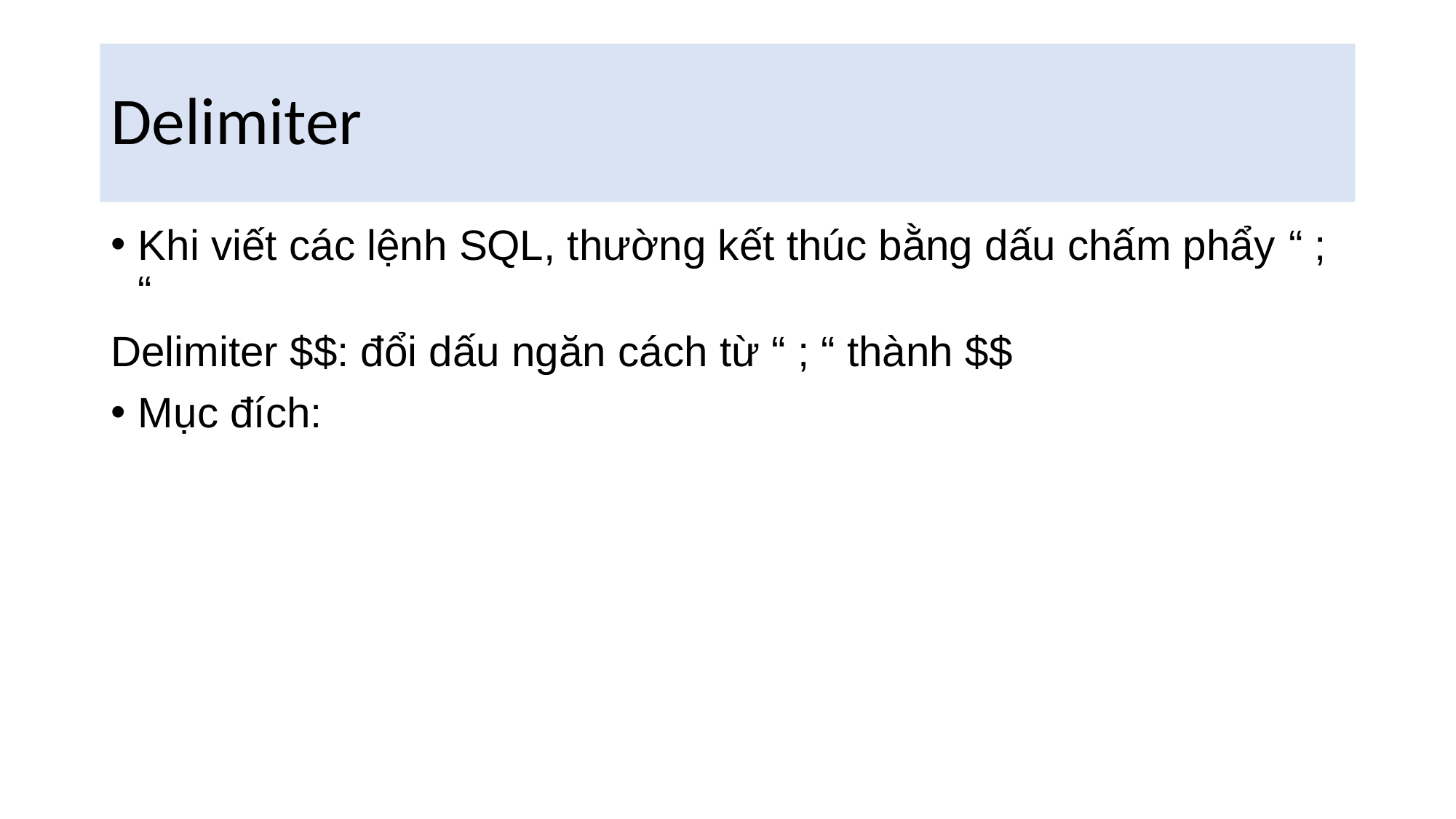

# Delimiter
Khi viết các lệnh SQL, thường kết thúc bằng dấu chấm phẩy “ ; “
Delimiter $$: đổi dấu ngăn cách từ “ ; “ thành $$
Mục đích: